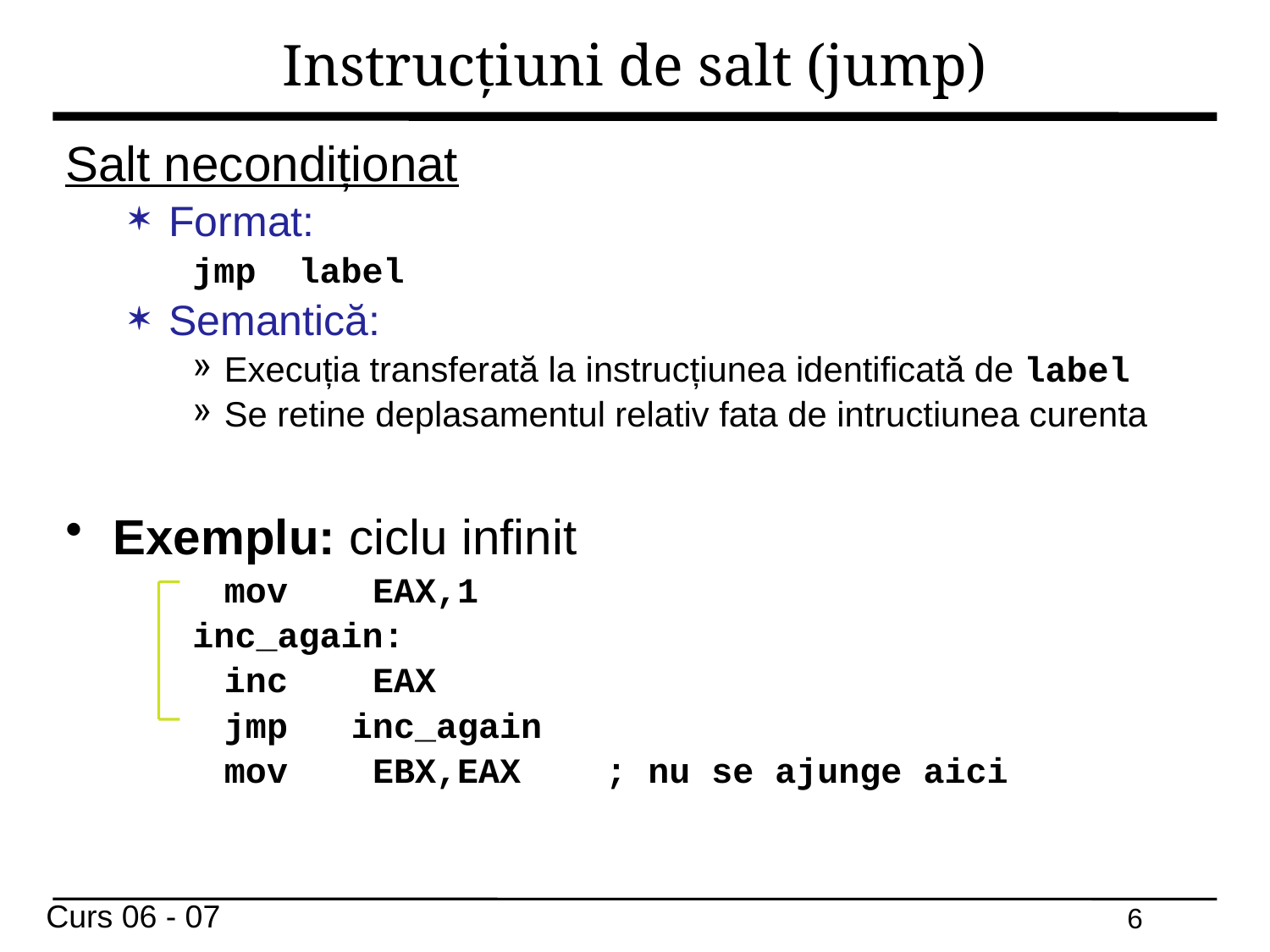

# Instrucțiuni de salt (jump)
Salt necondiționat
Format:
jmp  label
Semantică:
Execuția transferată la instrucțiunea identificată de label
Se retine deplasamentul relativ fata de intructiunea curenta

Exemplu: ciclu infinit
	mov    EAX,1
inc_again:
	inc    EAX
	jmp	inc_again
	mov    EBX,EAX    ; nu se ajunge aici